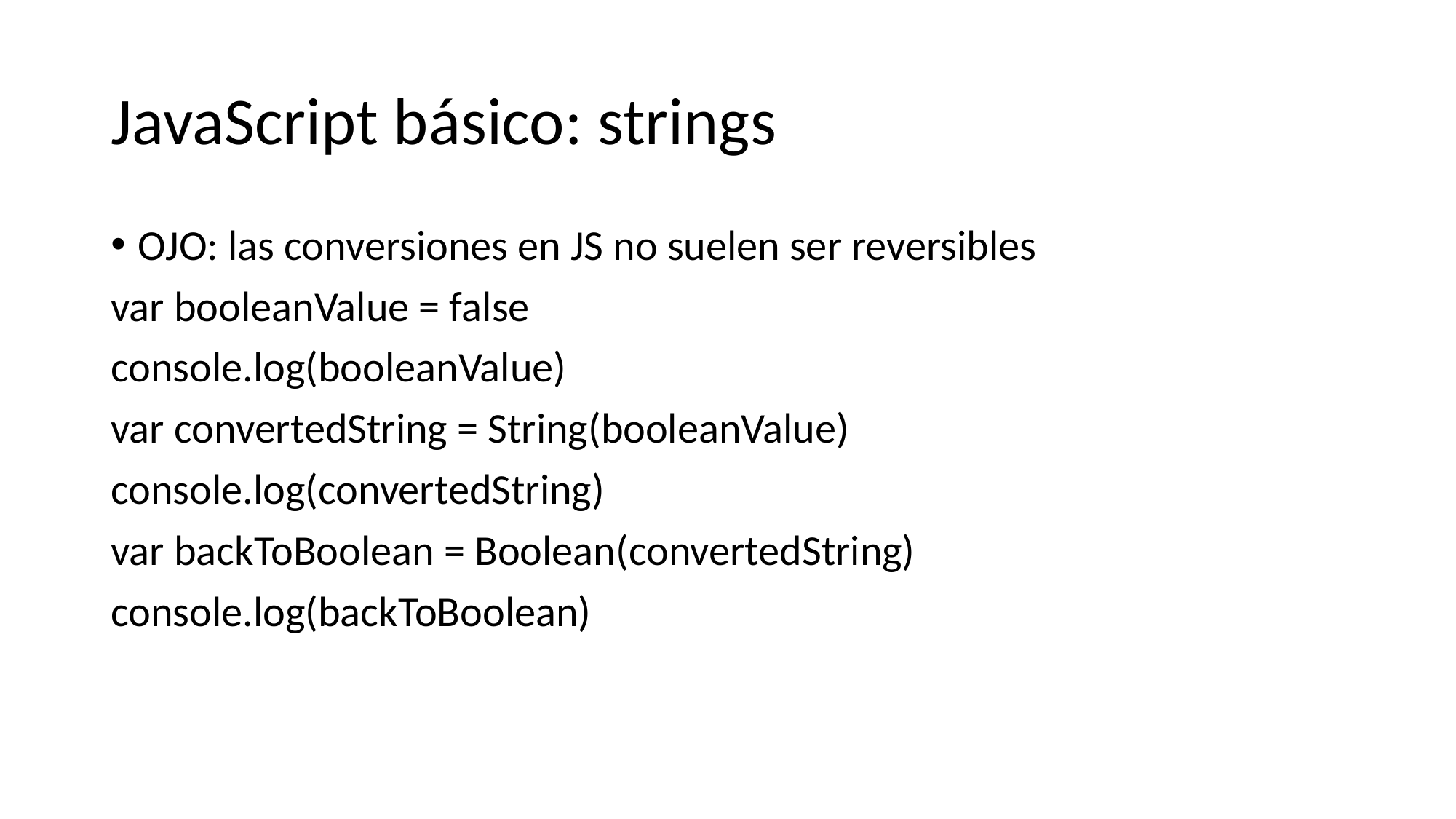

# JavaScript básico: strings
OJO: las conversiones en JS no suelen ser reversibles
var booleanValue = false
console.log(booleanValue)
var convertedString = String(booleanValue)
console.log(convertedString)
var backToBoolean = Boolean(convertedString)
console.log(backToBoolean)